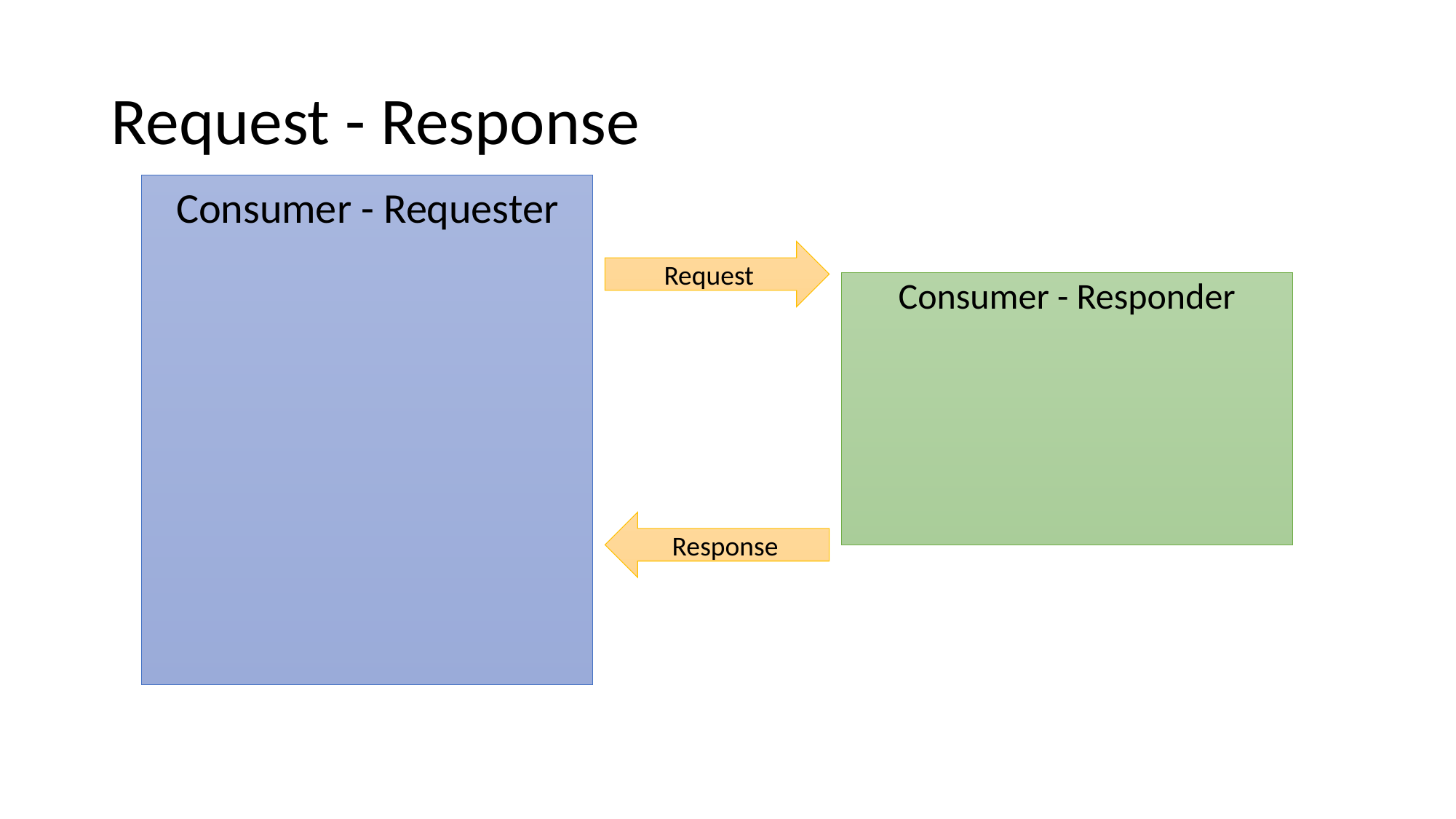

# Request - Response
Consumer - Requester
Request
Consumer - Responder
Response